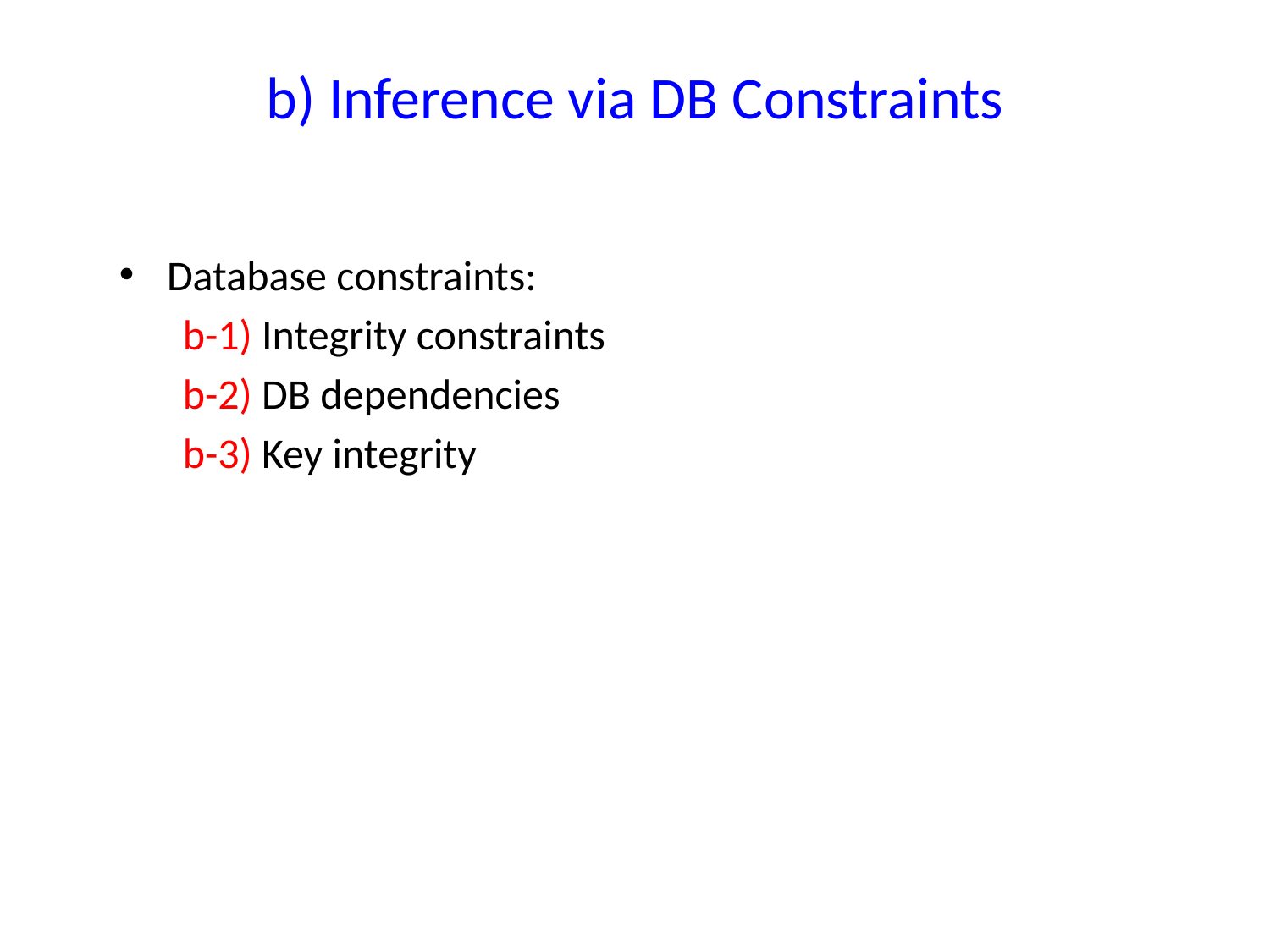

# b) Inference via DB Constraints
Database constraints:
b-1) Integrity constraints
b-2) DB dependencies
b-3) Key integrity